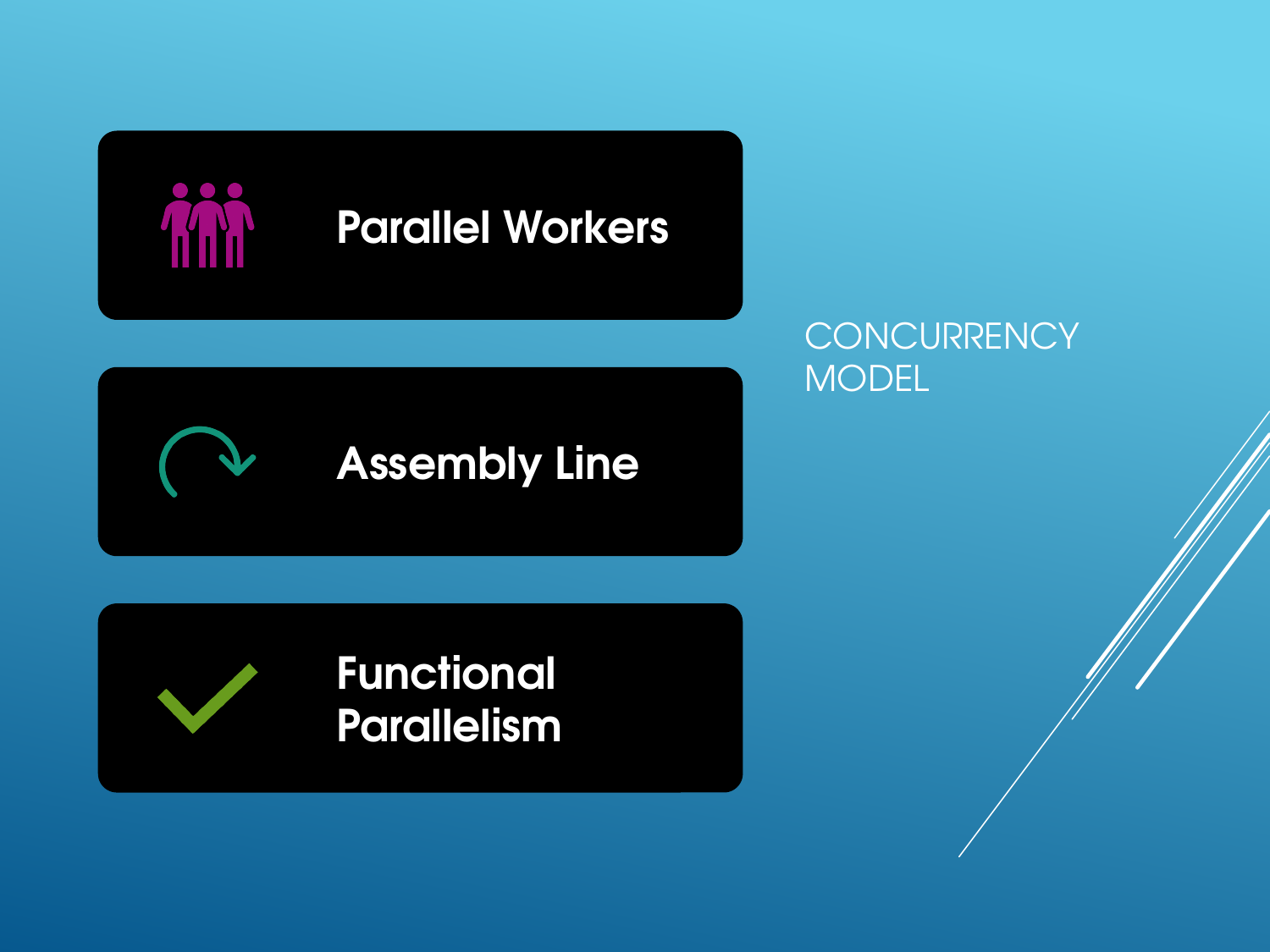

Parallel Workers
Assembly Line
Functional Parallelism
# Concurrency Model